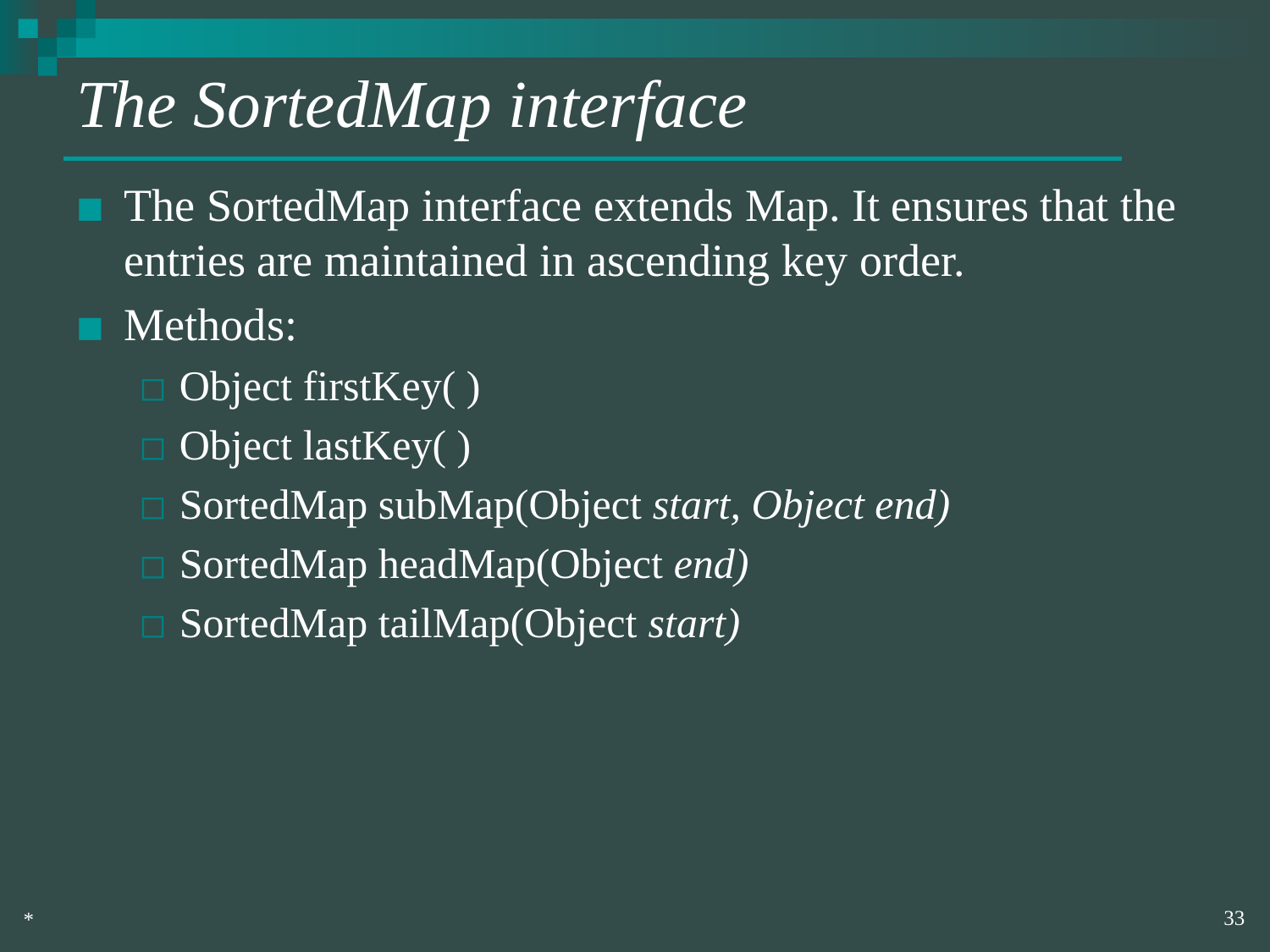

# The SortedMap interface
The SortedMap interface extends Map. It ensures that the entries are maintained in ascending key order.
Methods:
Object firstKey( )
Object lastKey( )
SortedMap subMap(Object start, Object end)
SortedMap headMap(Object end)
SortedMap tailMap(Object start)
33